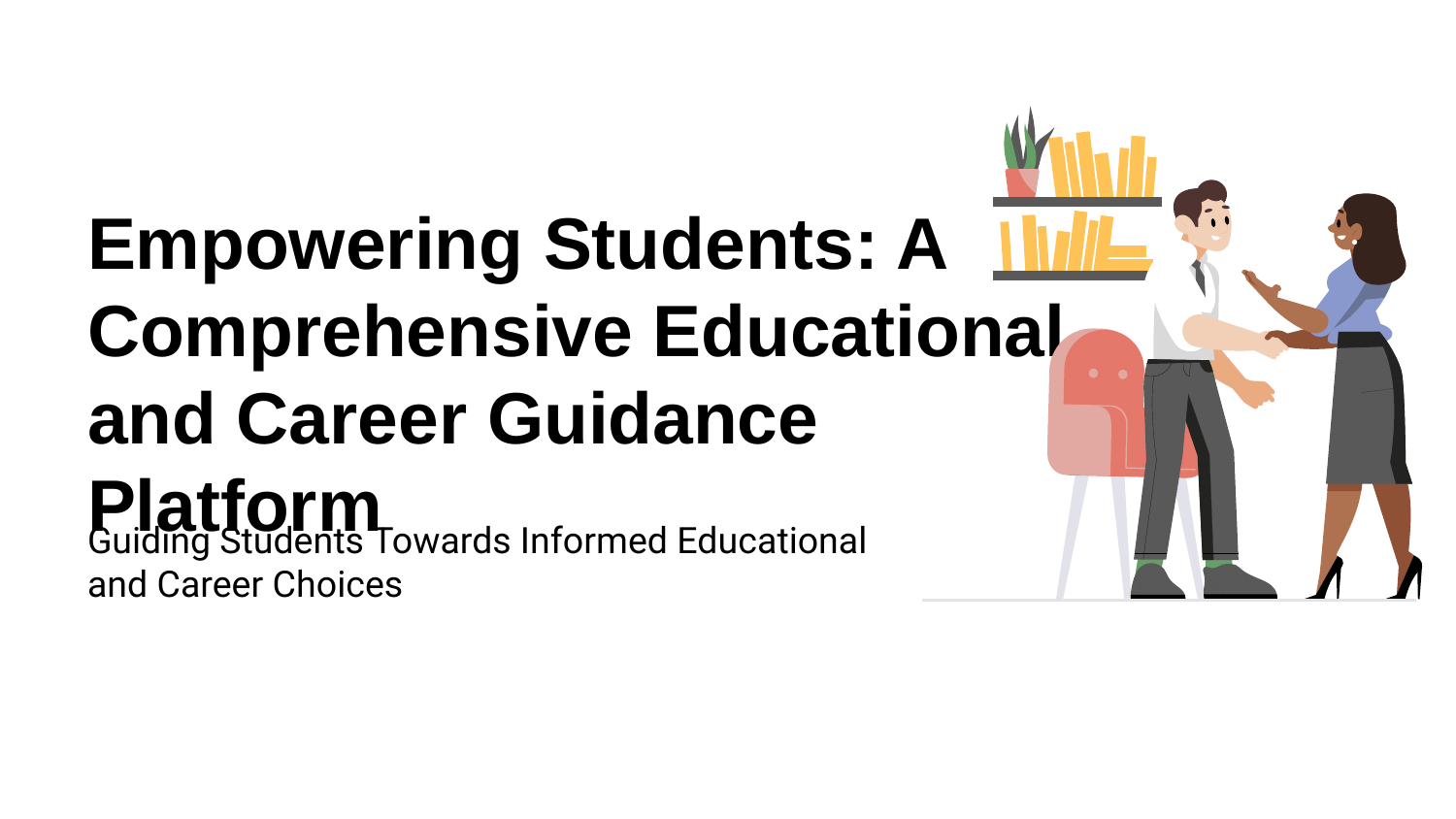

# Empowering Students: A Comprehensive Educational and Career Guidance Platform
Guiding Students Towards Informed Educational and Career Choices